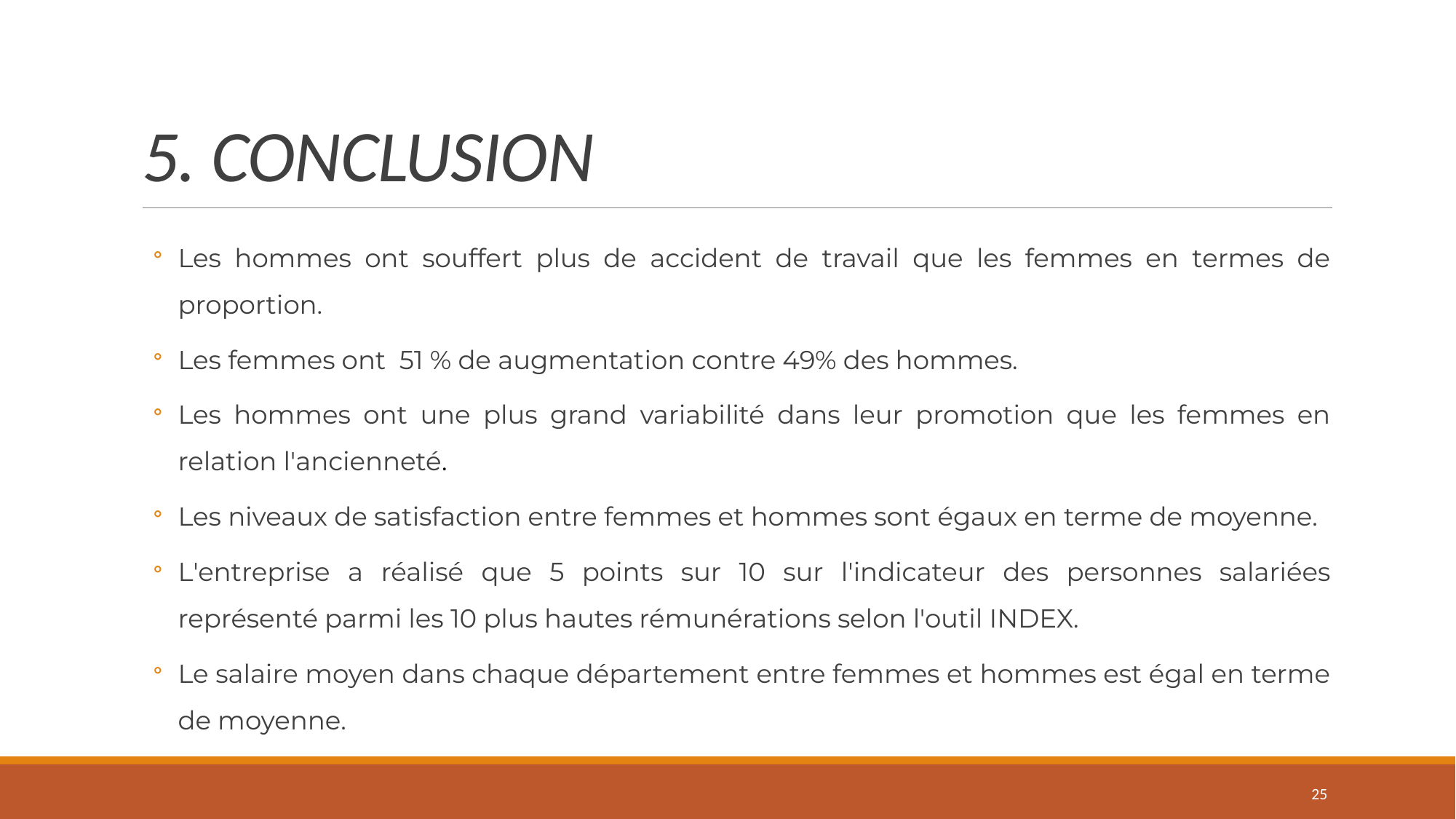

# 5. CONCLUSION
Les hommes ont souffert plus de accident de travail que les femmes en termes de proportion.
Les femmes ont  51 % de augmentation contre 49% des hommes.
Les hommes ont une plus grand variabilité dans leur promotion que les femmes en relation l'ancienneté.
Les niveaux de satisfaction entre femmes et hommes sont égaux en terme de moyenne.
L'entreprise a réalisé que 5 points sur 10 sur l'indicateur des personnes salariées représenté parmi les 10 plus hautes rémunérations selon l'outil INDEX.
Le salaire moyen dans chaque département entre femmes et hommes est égal en terme de moyenne.

25